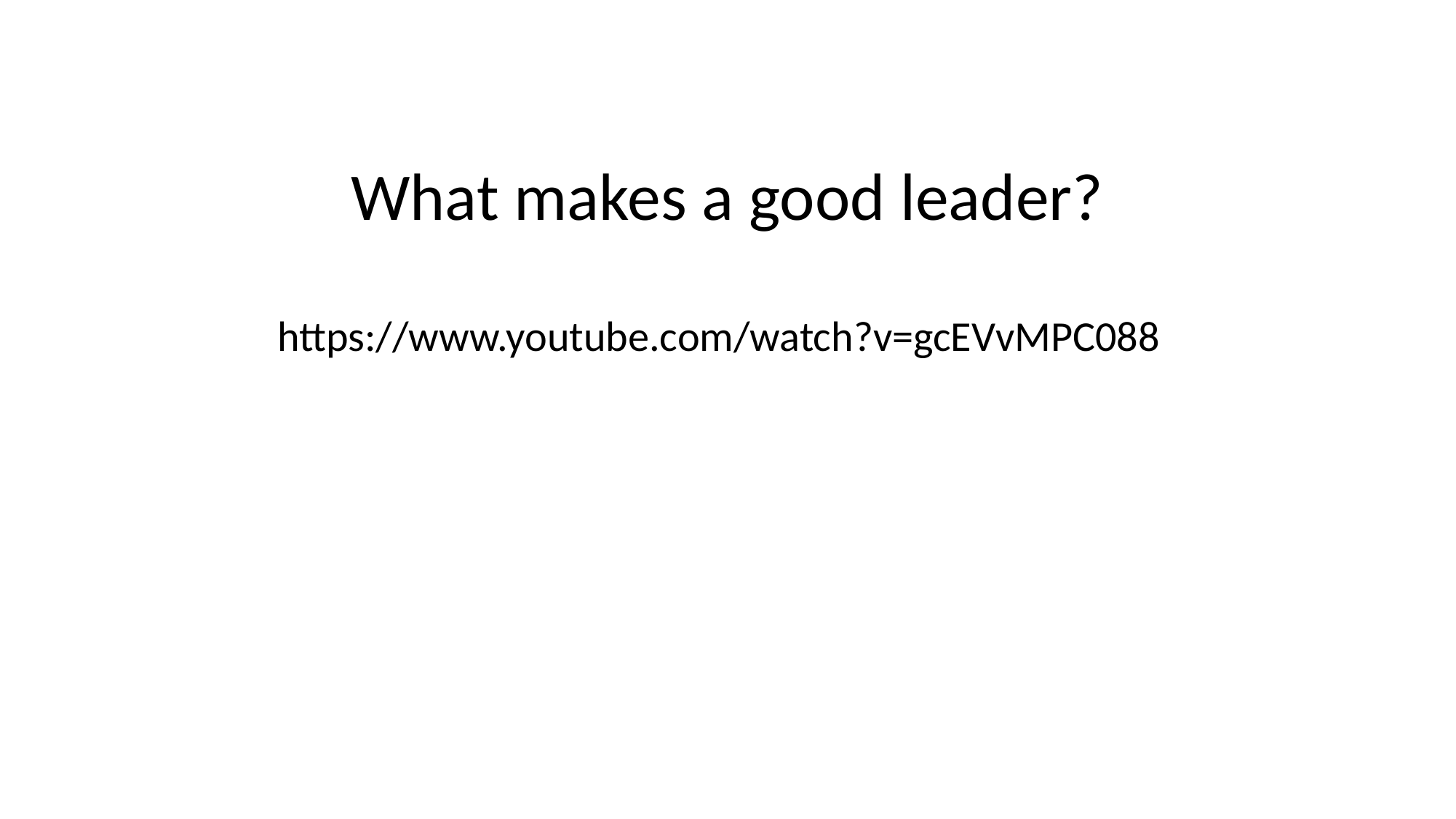

# What makes a good leader?
https://www.youtube.com/watch?v=gcEVvMPC088